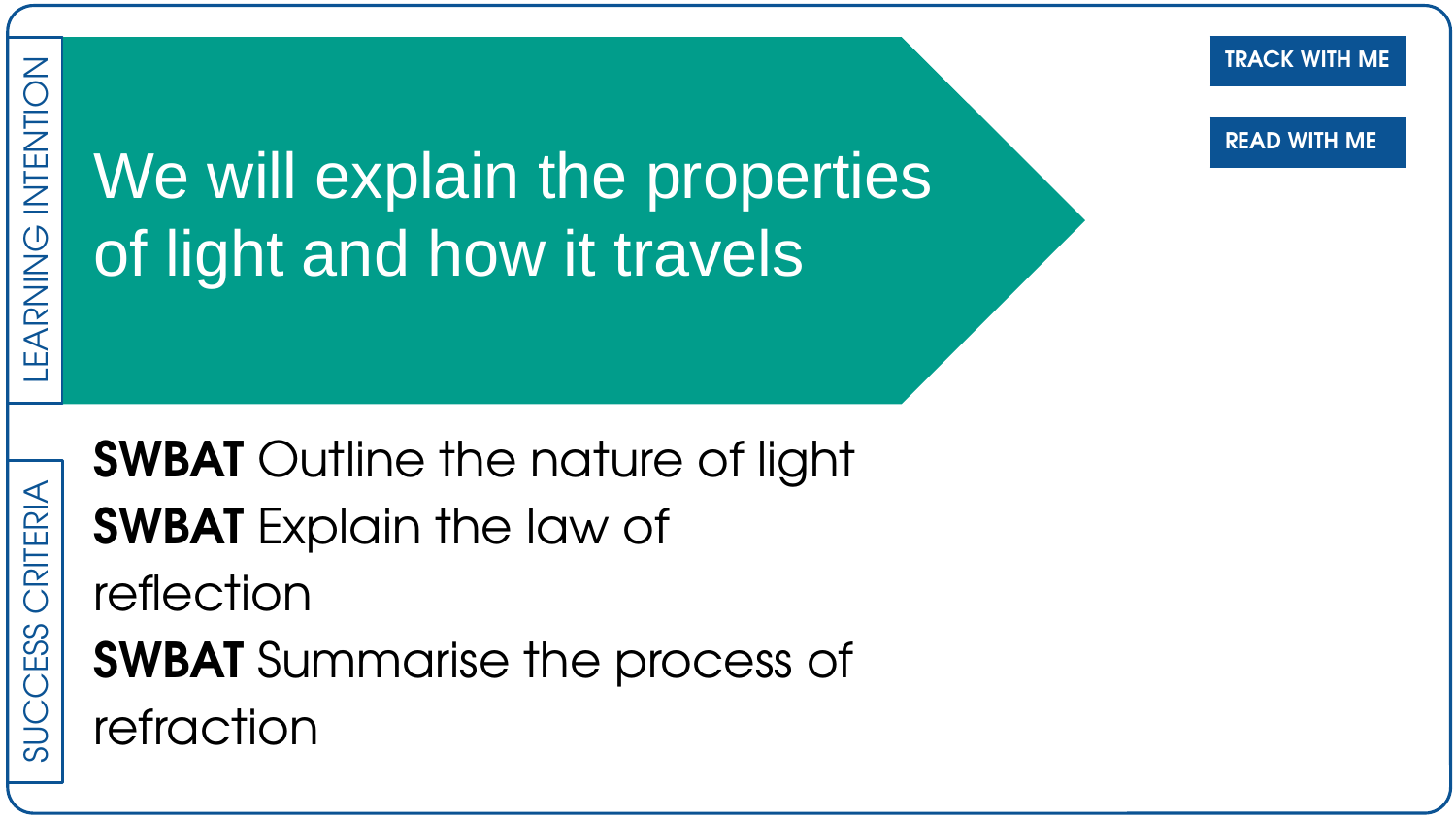

| TRACK WITH ME |
| --- |
# We will explain the properties of light and how it travels
| READ WITH ME |
| --- |
SWBAT Outline the nature of light
SWBAT Explain the law of reflection
SWBAT Summarise the process of refraction